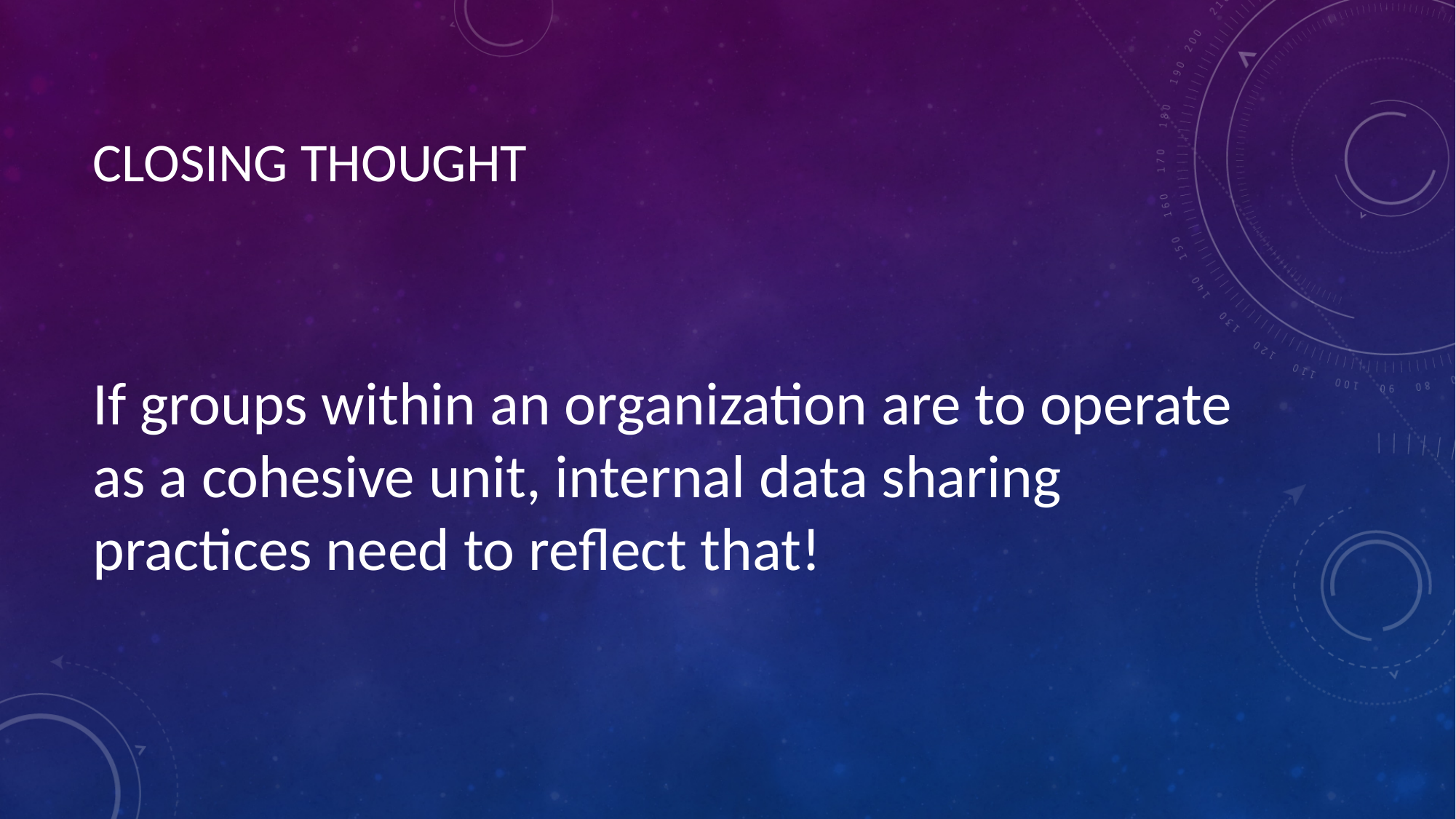

# Closing thought
If groups within an organization are to operate as a cohesive unit, internal data sharing practices need to reflect that!